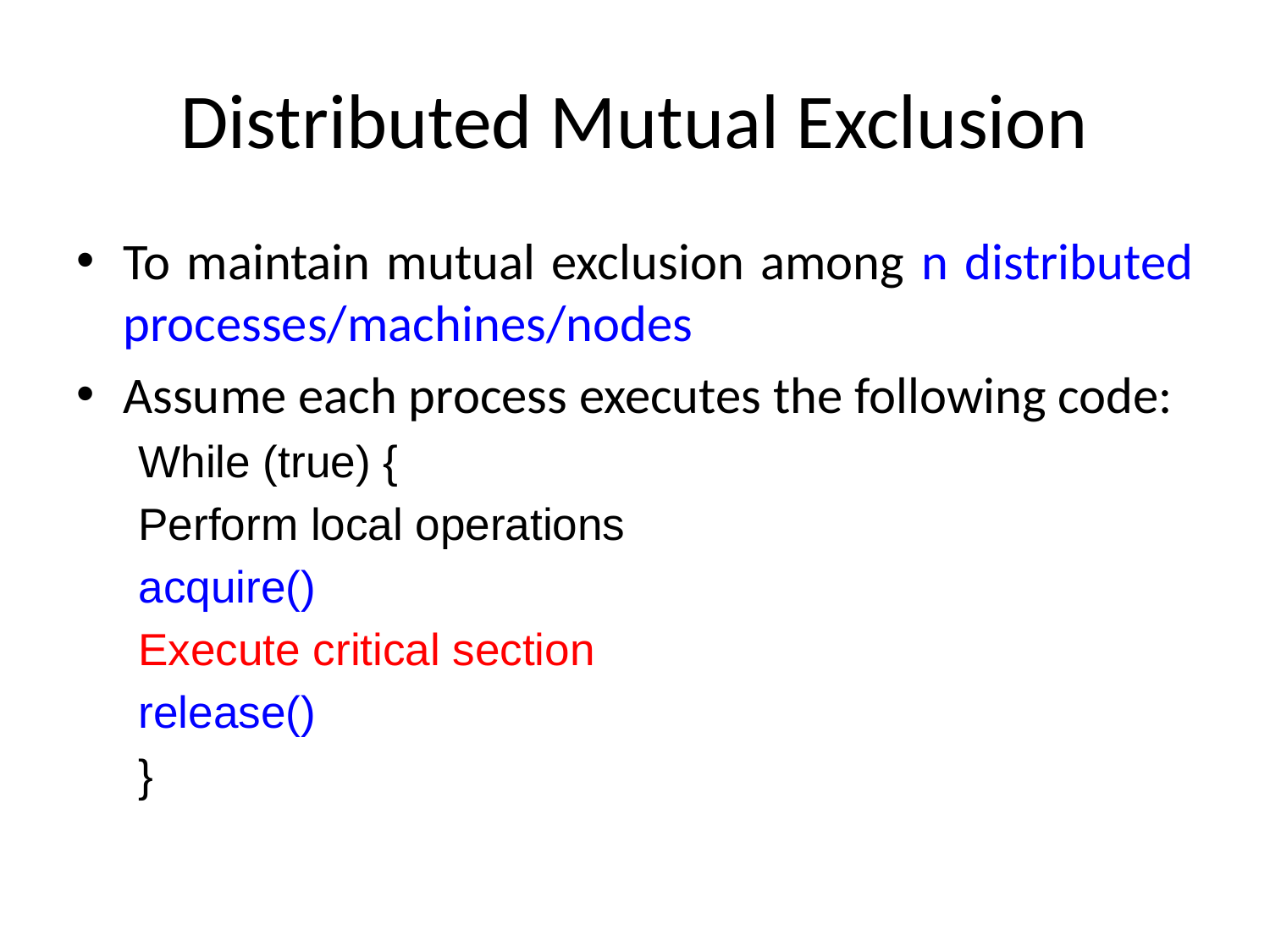

# Distributed Mutual Exclusion
To maintain mutual exclusion among n distributed processes/machines/nodes
Assume each process executes the following code:
While (true) {
	Perform local operations
	acquire()
		Execute critical section
	release()
}